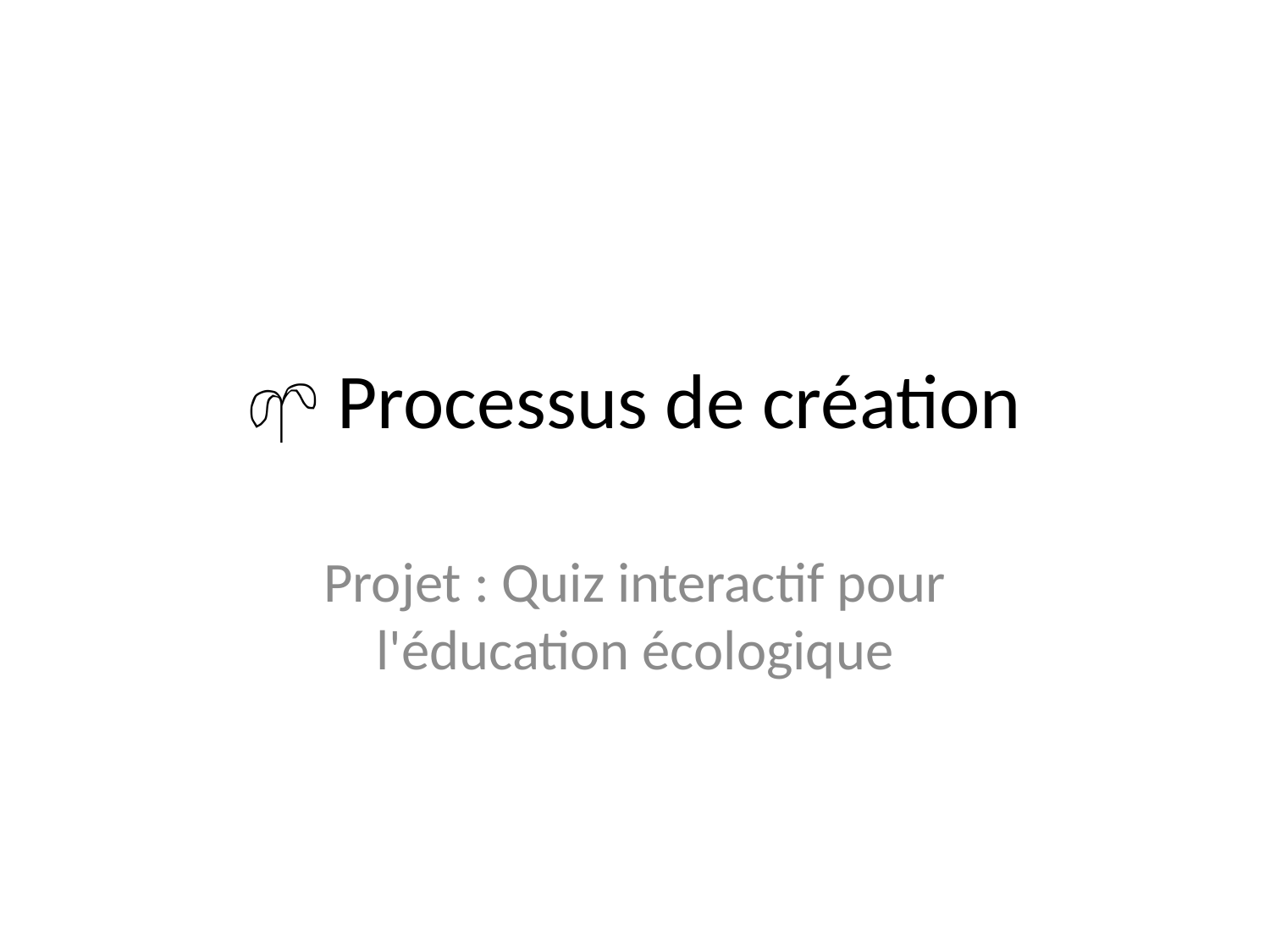

# 🌱 Processus de création
Projet : Quiz interactif pour l'éducation écologique